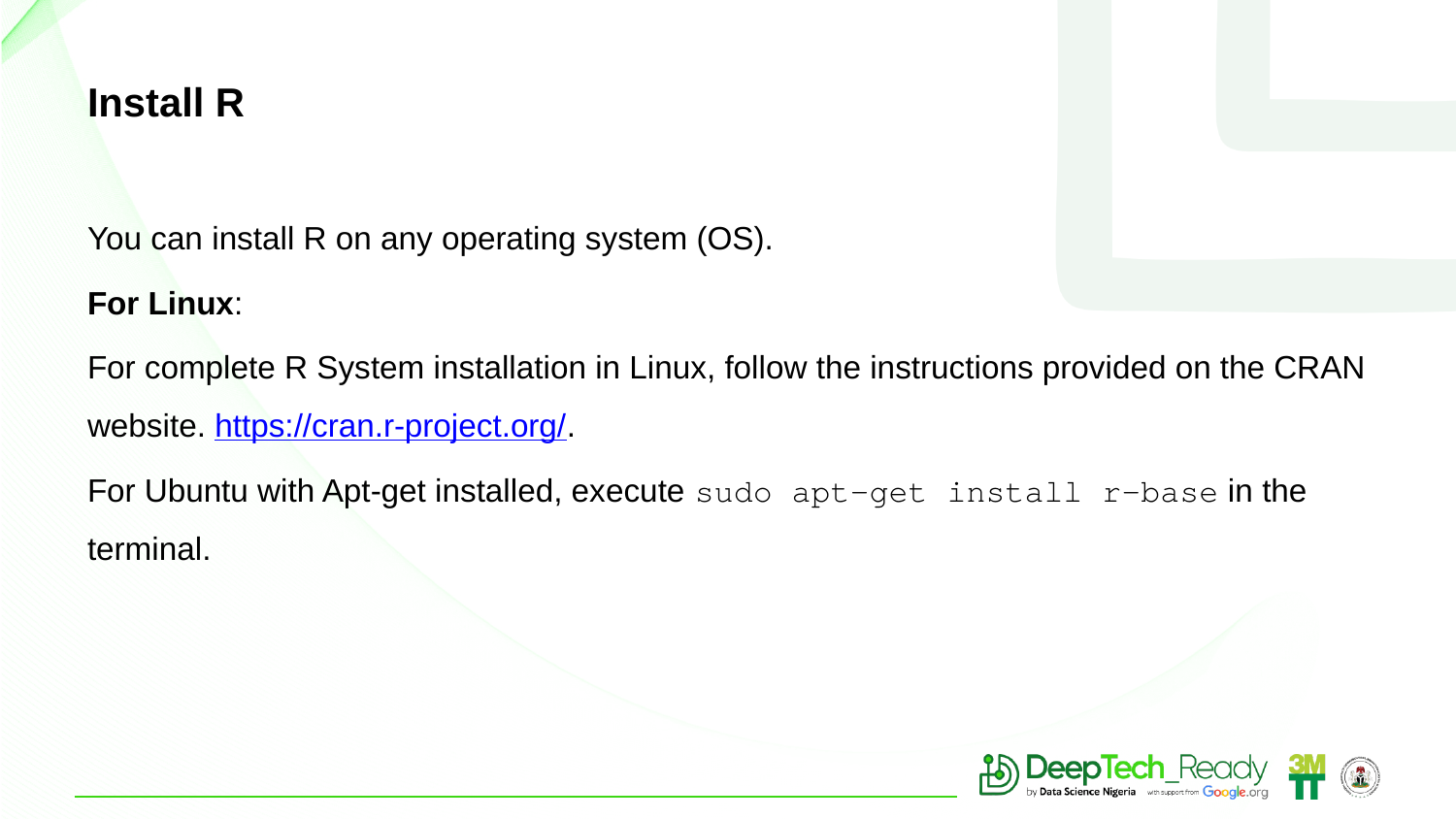

# Install R
You can install R on any operating system (OS).
For Linux:
For complete R System installation in Linux, follow the instructions provided on the CRAN website. https://cran.r-project.org/.
For Ubuntu with Apt-get installed, execute sudo apt-get install r-base in the terminal.